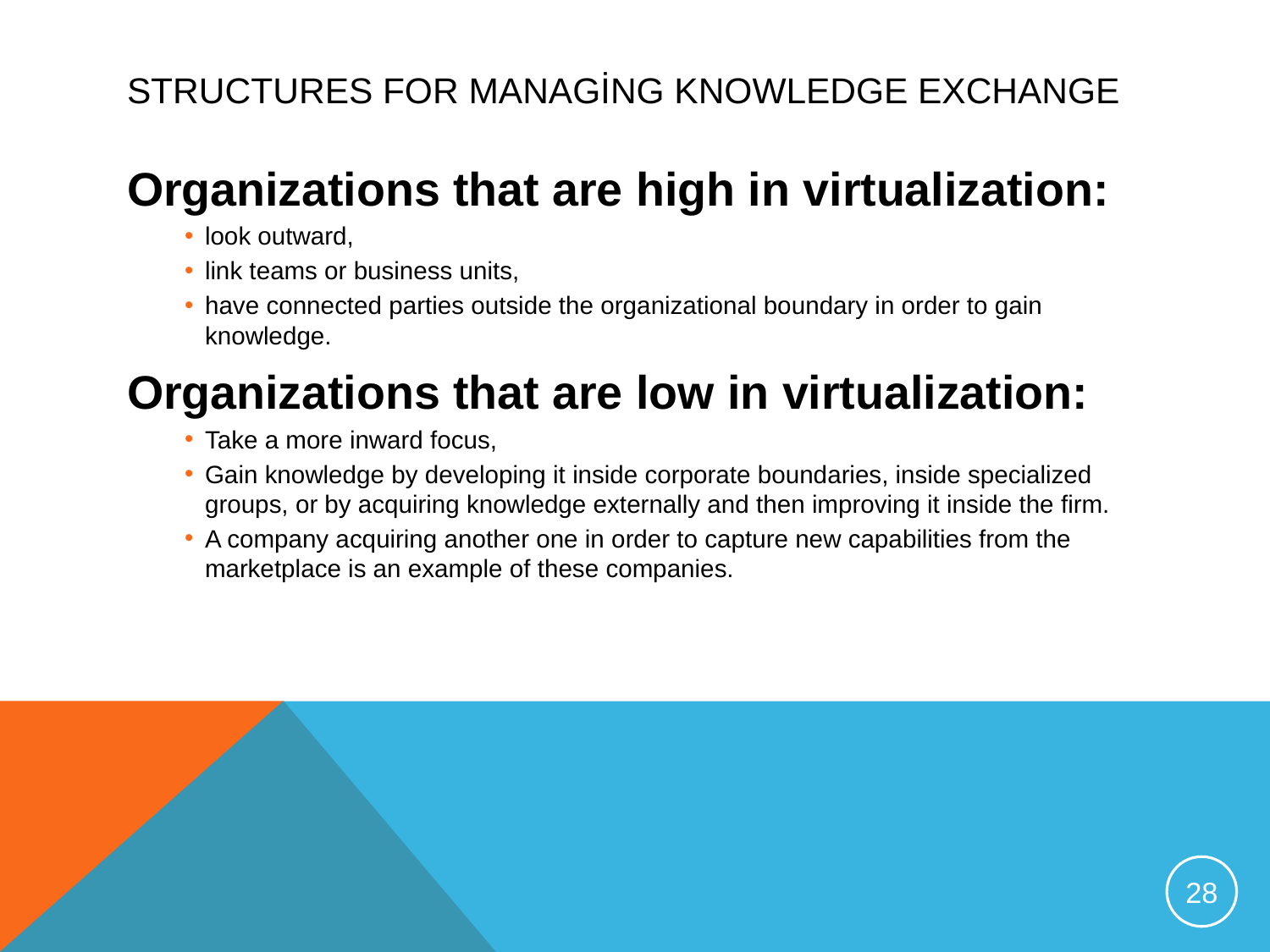

# Structures for managing knowledge exchange
Organizations that are high in virtualization:
look outward,
link teams or business units,
have connected parties outside the organizational boundary in order to gain knowledge.
Organizations that are low in virtualization:
Take a more inward focus,
Gain knowledge by developing it inside corporate boundaries, inside specialized groups, or by acquiring knowledge externally and then improving it inside the firm.
A company acquiring another one in order to capture new capabilities from the marketplace is an example of these companies.
28